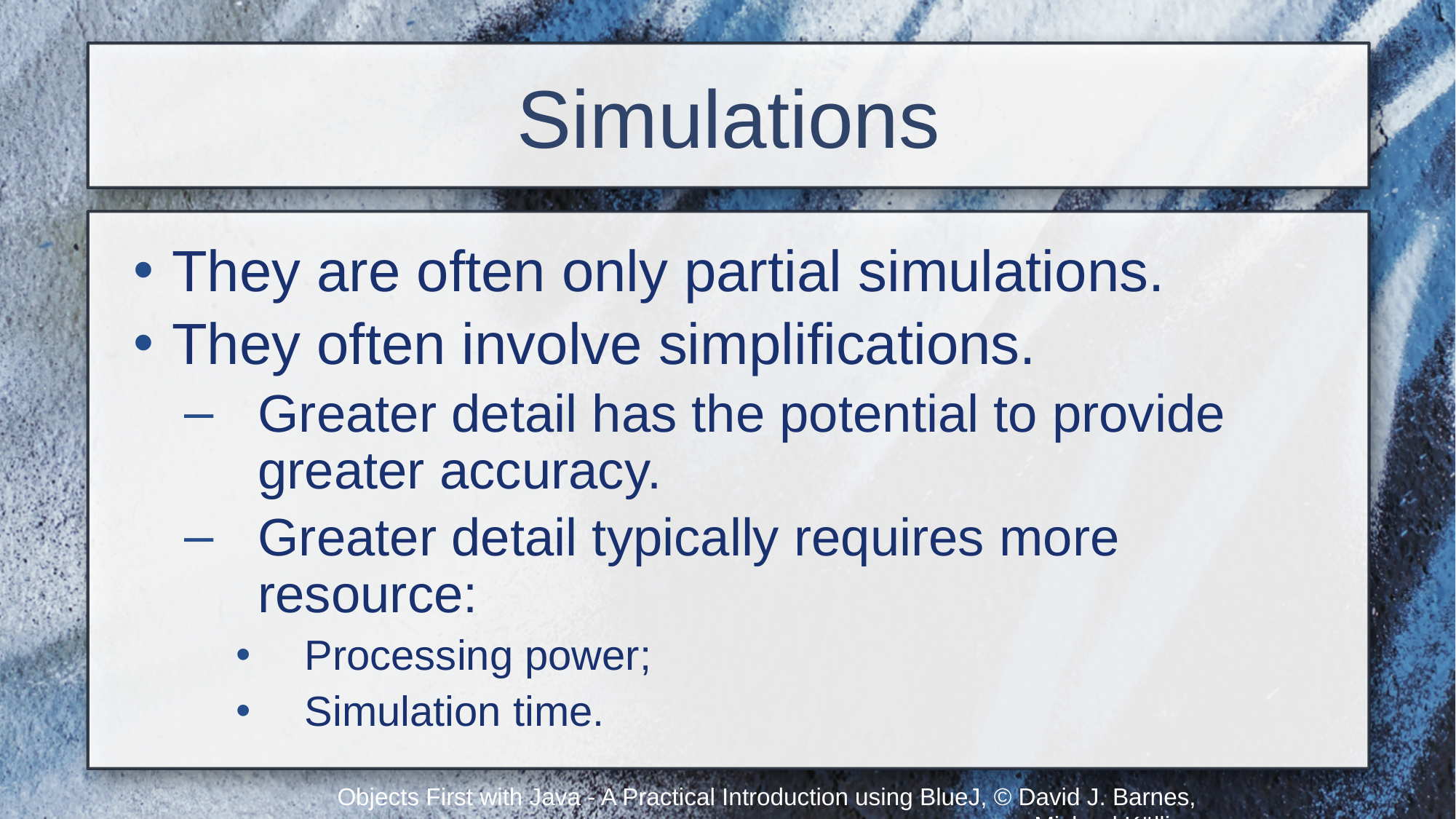

# Simulations
They are often only partial simulations.
They often involve simplifications.
Greater detail has the potential to provide greater accuracy.
Greater detail typically requires more resource:
Processing power;
Simulation time.